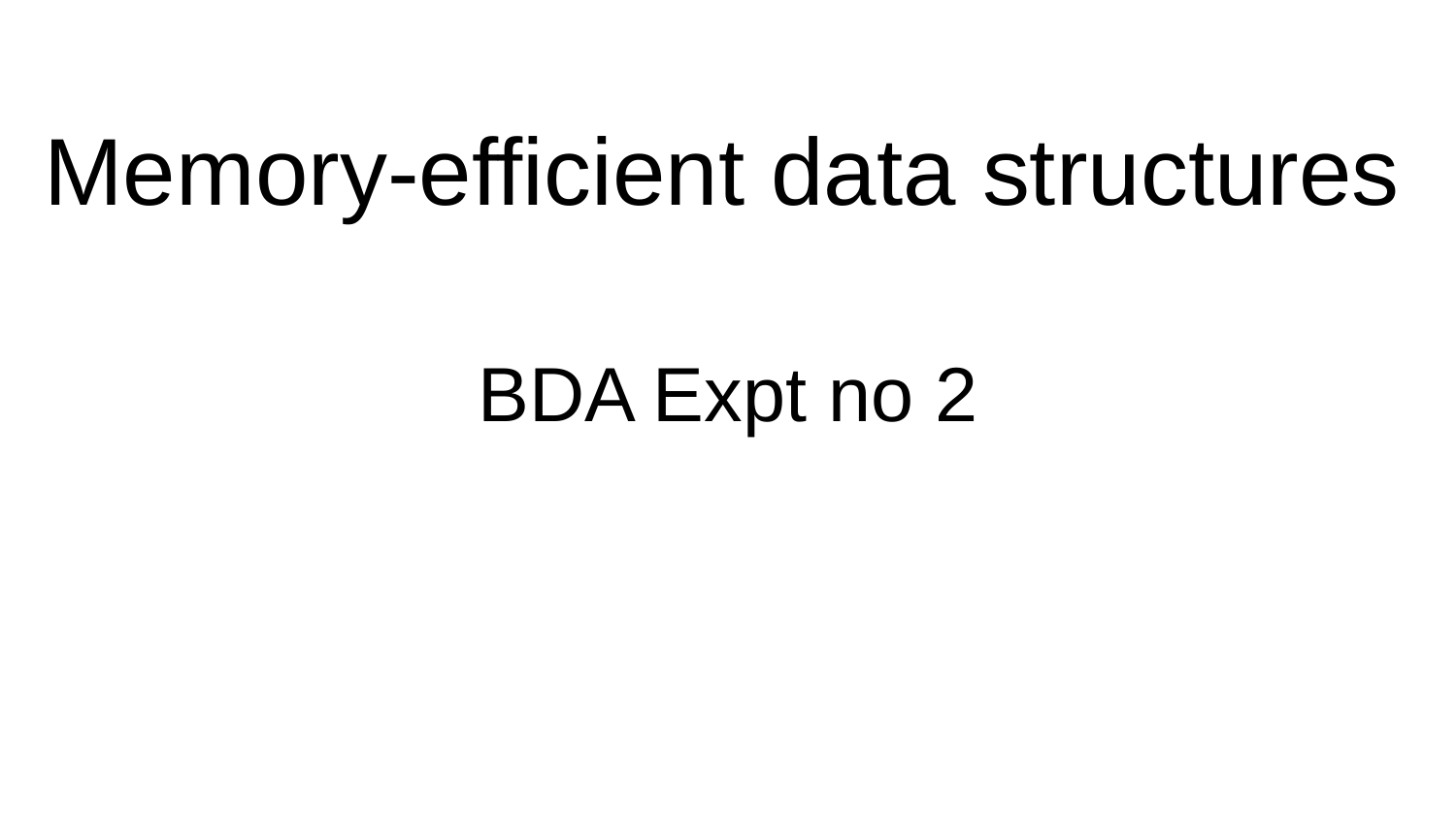

# Memory-efficient data structures
BDA Expt no 2